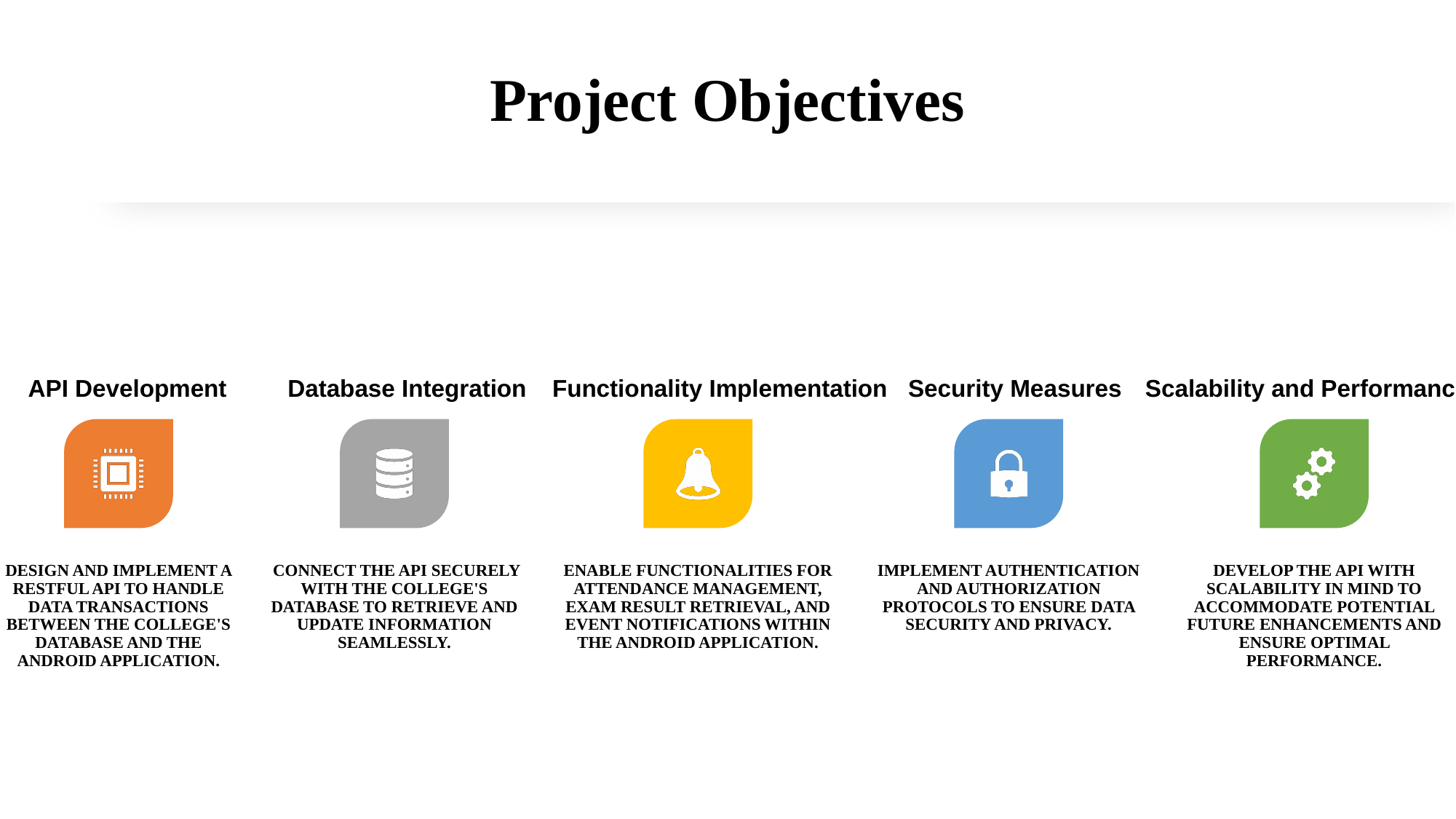

# Project Objectives
Design and implement a RESTful API to handle data transactions between the college's database and the Android application.
 Connect the API securely with the college's database to retrieve and update information seamlessly.
Enable functionalities for attendance management, exam result retrieval, and event notifications within the Android application.
Implement authentication and authorization protocols to ensure data security and privacy.
Develop the API with scalability in mind to accommodate potential future enhancements and ensure optimal performance.
API Development
Database Integration
Functionality Implementation
Security Measures
Scalability and Performance